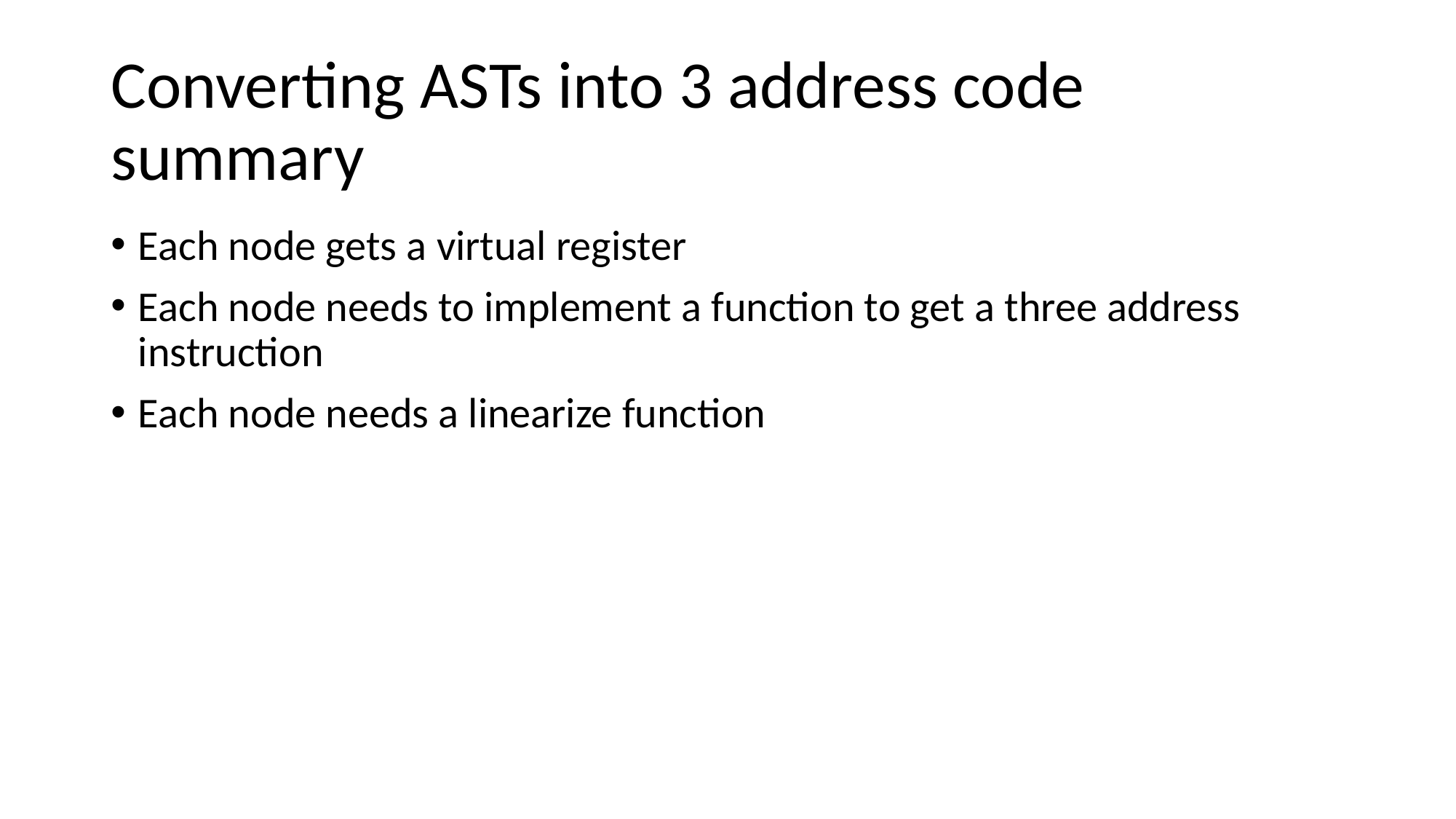

# Converting ASTs into 3 address code summary
Each node gets a virtual register
Each node needs to implement a function to get a three address instruction
Each node needs a linearize function